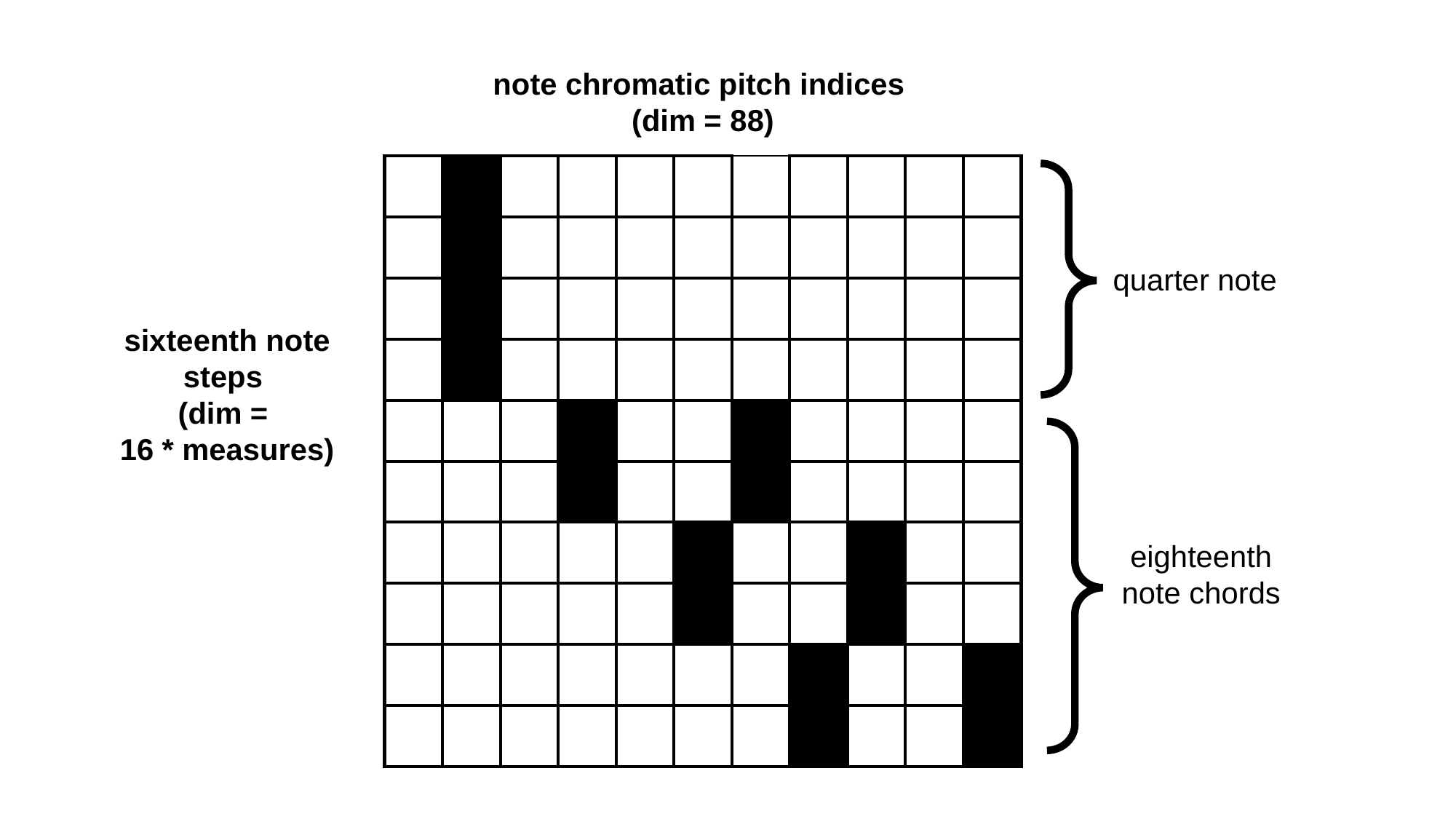

note chromatic pitch indices
(dim = 88)
|  |  |  |  |  |  |  |  |  |  |  |
| --- | --- | --- | --- | --- | --- | --- | --- | --- | --- | --- |
|  |  |  |  |  |  |  |  |  |  |  |
|  |  |  |  |  |  |  |  |  |  |  |
|  |  |  |  |  |  |  |  |  |  |  |
|  |  |  |  |  |  |  |  |  |  |  |
|  |  |  |  |  |  |  |  |  |  |  |
|  |  |  |  |  |  |  |  |  |  |  |
|  |  |  |  |  |  |  |  |  |  |  |
|  |  |  |  |  |  |  |  |  |  |  |
|  |  |  |  |  |  |  |  |  |  |  |

quarter note
sixteenth note steps
(dim =
16 * measures)

eighteenth note chords